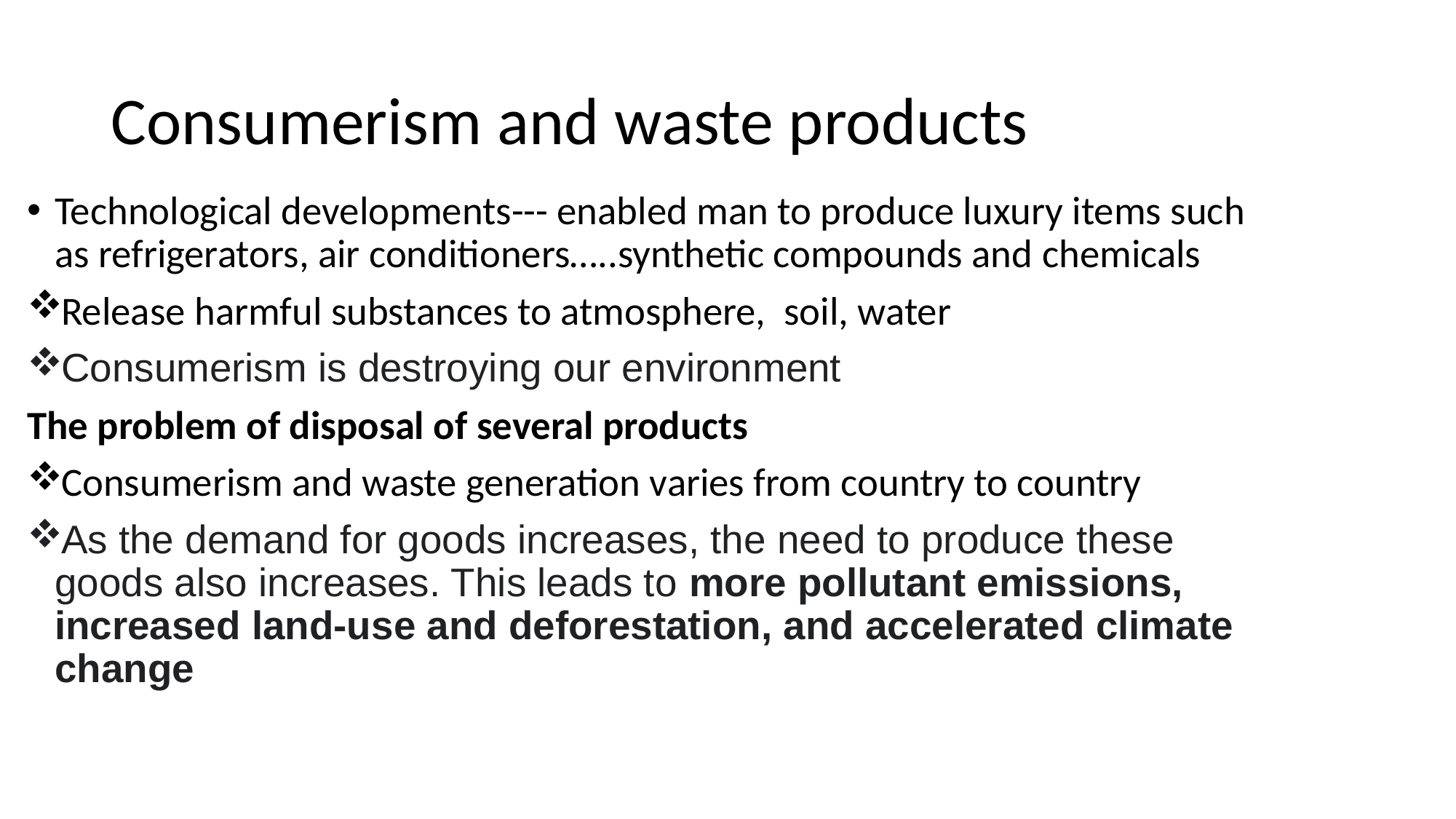

# Consumerism and waste products
Technological developments--- enabled man to produce luxury items such as refrigerators, air conditioners…..synthetic compounds and chemicals
Release harmful substances to atmosphere,  soil, water
Consumerism is destroying our environment
The problem of disposal of several products
Consumerism and waste generation varies from country to country
As the demand for goods increases, the need to produce these goods also increases. This leads to more pollutant emissions, increased land-use and deforestation, and accelerated climate change